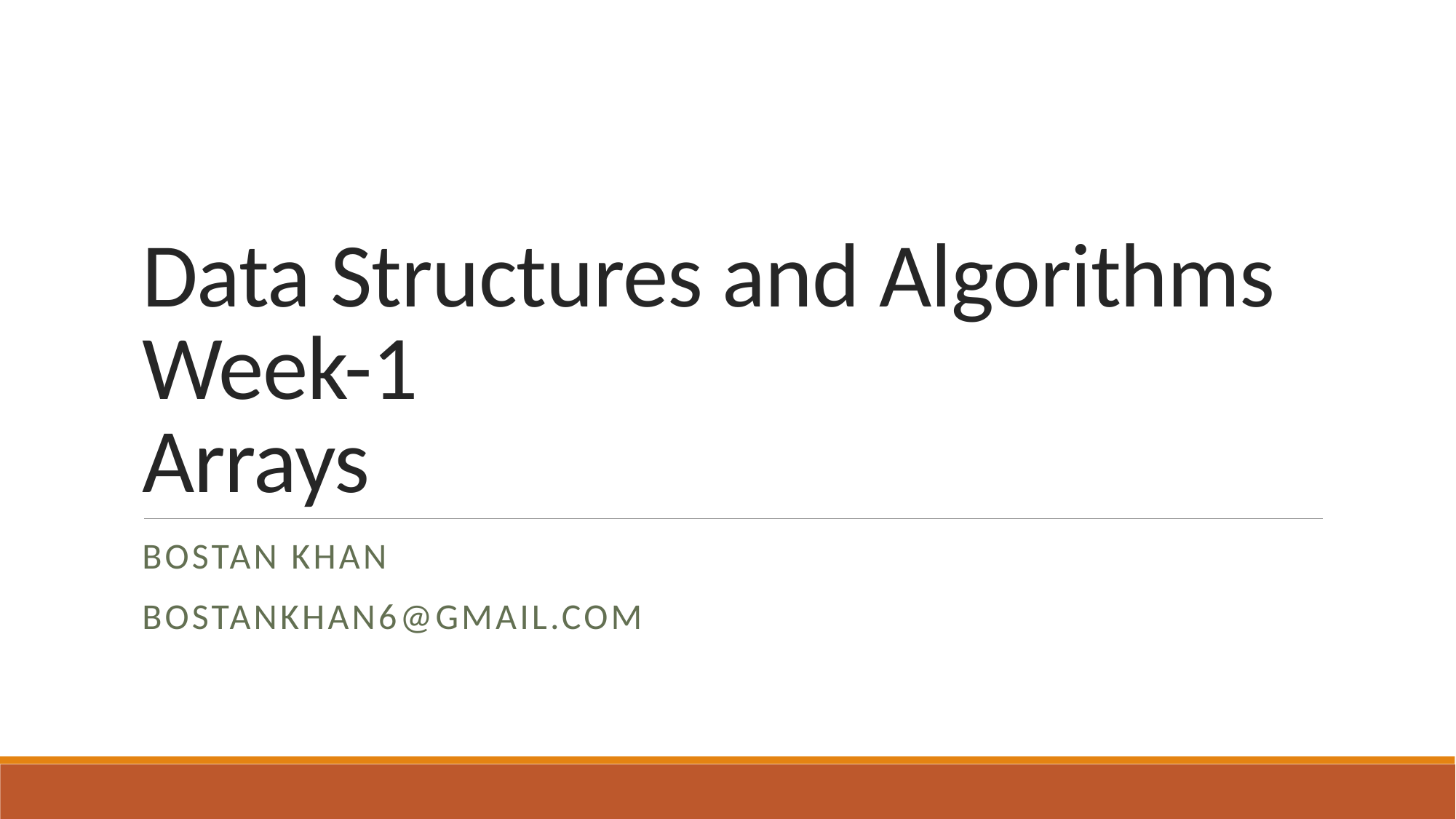

# Data Structures and Algorithms Week-1 Arrays
Bostan Khan
bostankhan6@gmail.com